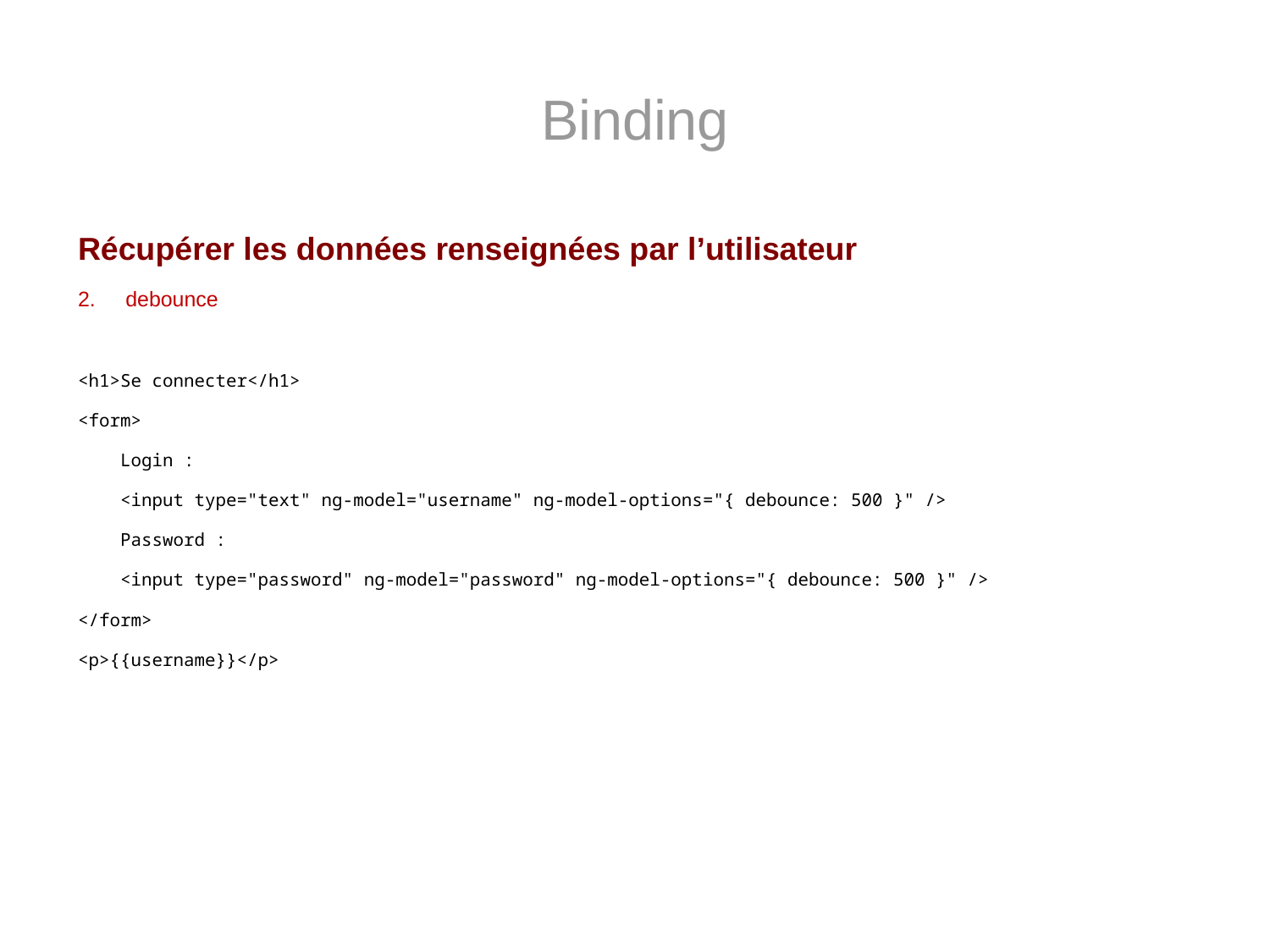

# Binding
Récupérer les données renseignées par l’utilisateur
debounce

<h1>Se connecter</h1>
<form>
    Login :
    <input type="text" ng-model="username" ng-model-options="{ debounce: 500 }" />
    Password :
    <input type="password" ng-model="password" ng-model-options="{ debounce: 500 }" />
</form>
<p>{{username}}</p>